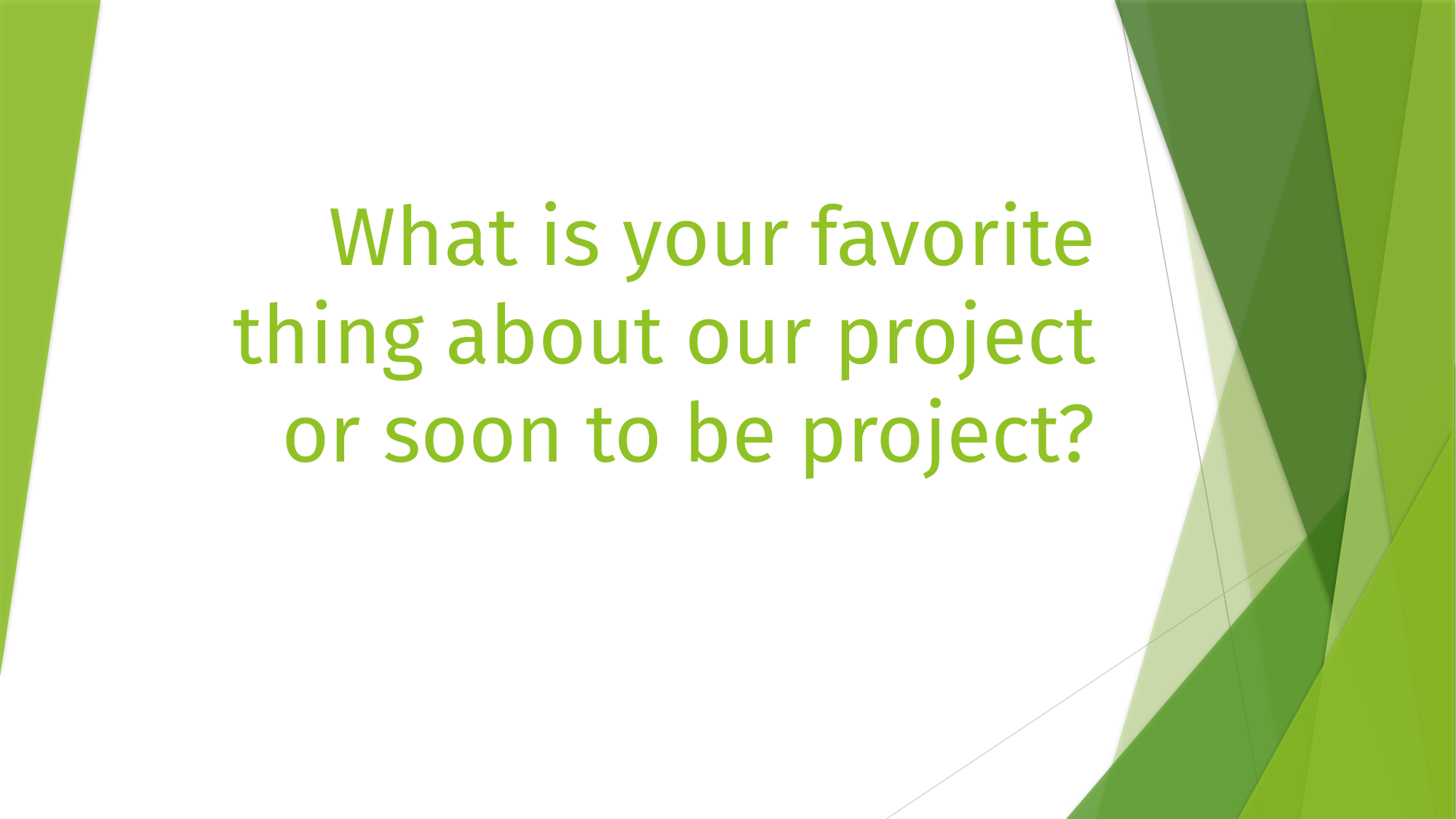

# What is your favorite thing about our project or soon to be project?